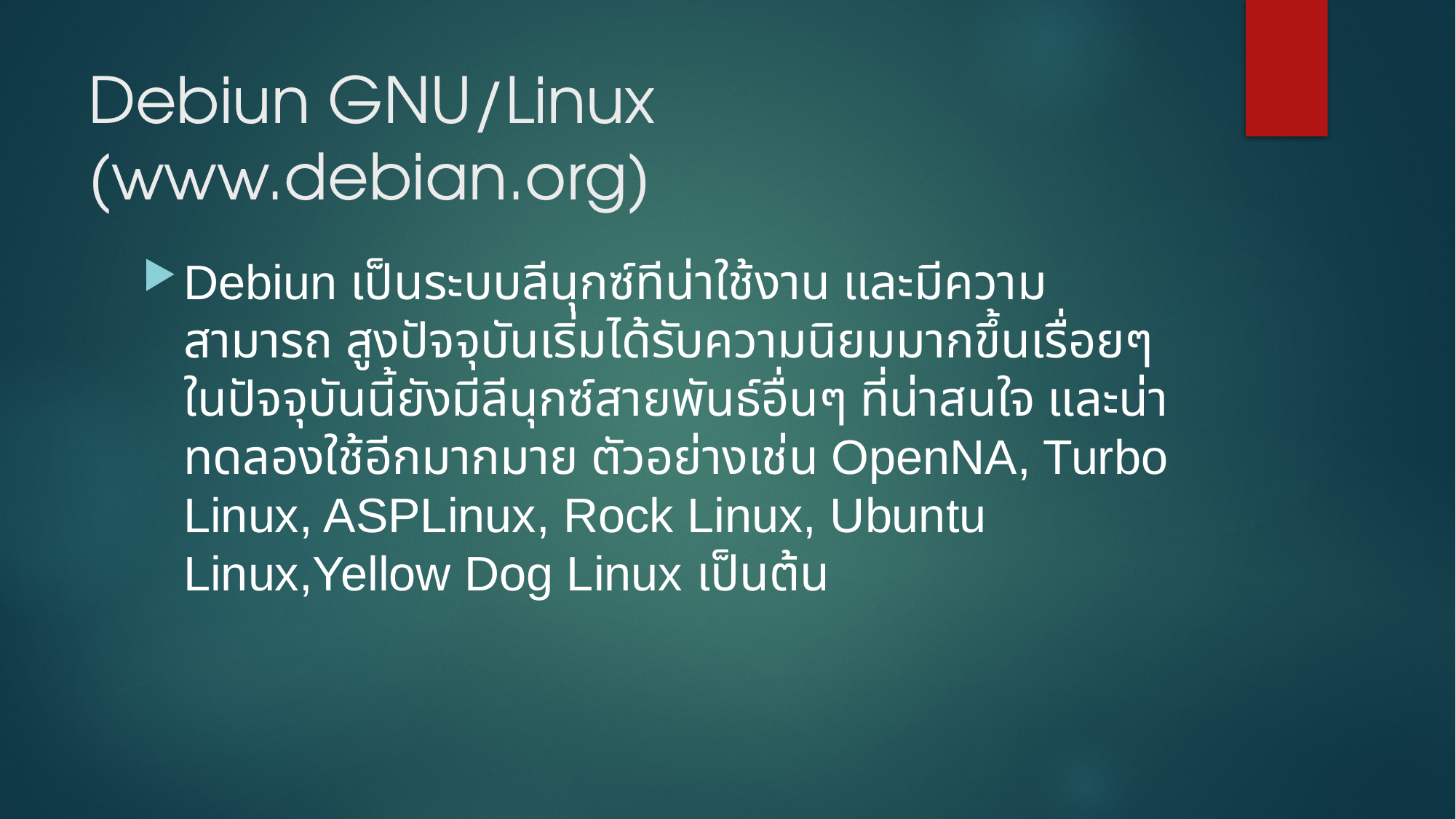

# Debiun GNU/Linux (www.debian.org)
Debiun เป็นระบบลีนุกซ์ทีน่าใช้งาน และมีความสามารถ สูงปัจจุบันเริ่มได้รับความนิยมมากขึ้นเรื่อยๆในปัจจุบันนี้ยังมีลีนุกซ์สายพันธ์อื่นๆ ที่น่าสนใจ และน่าทดลองใช้อีกมากมาย ตัวอย่างเช่น OpenNA, Turbo Linux, ASPLinux, Rock Linux, Ubuntu Linux,Yellow Dog Linux เป็นต้น